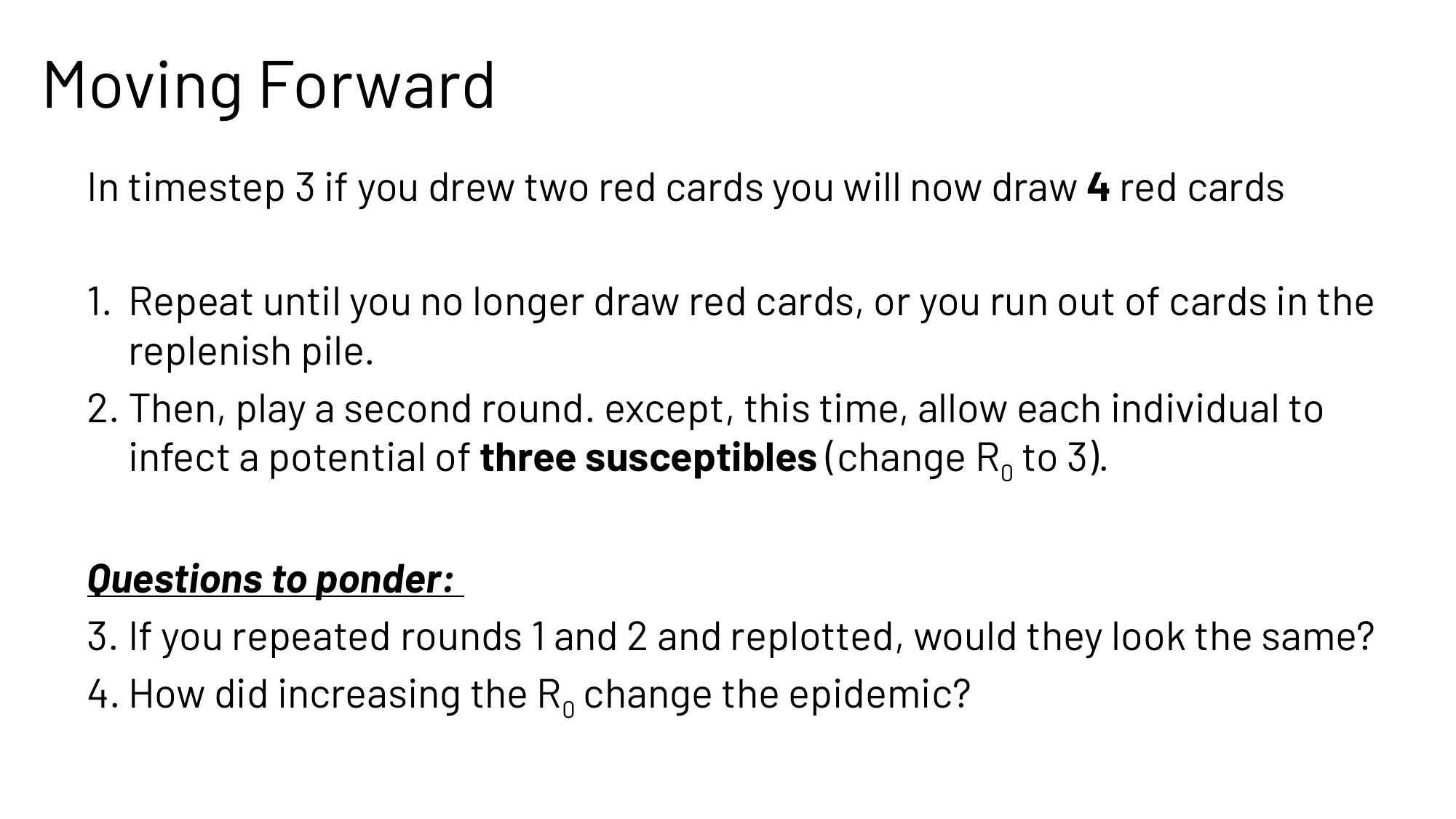

# Moving Forward
In timestep 3 if you drew two red cards you will now draw 4 red cards

Repeat until you no longer draw red cards, or you run out of cards in the replenish pile.
Then, play a second round. except, this time, allow each individual to infect a potential of three susceptibles (change R0 to 3).

Questions to ponder:
If you repeated rounds 1 and 2 and replotted, would they look the same?
How did increasing the R0 change the epidemic?